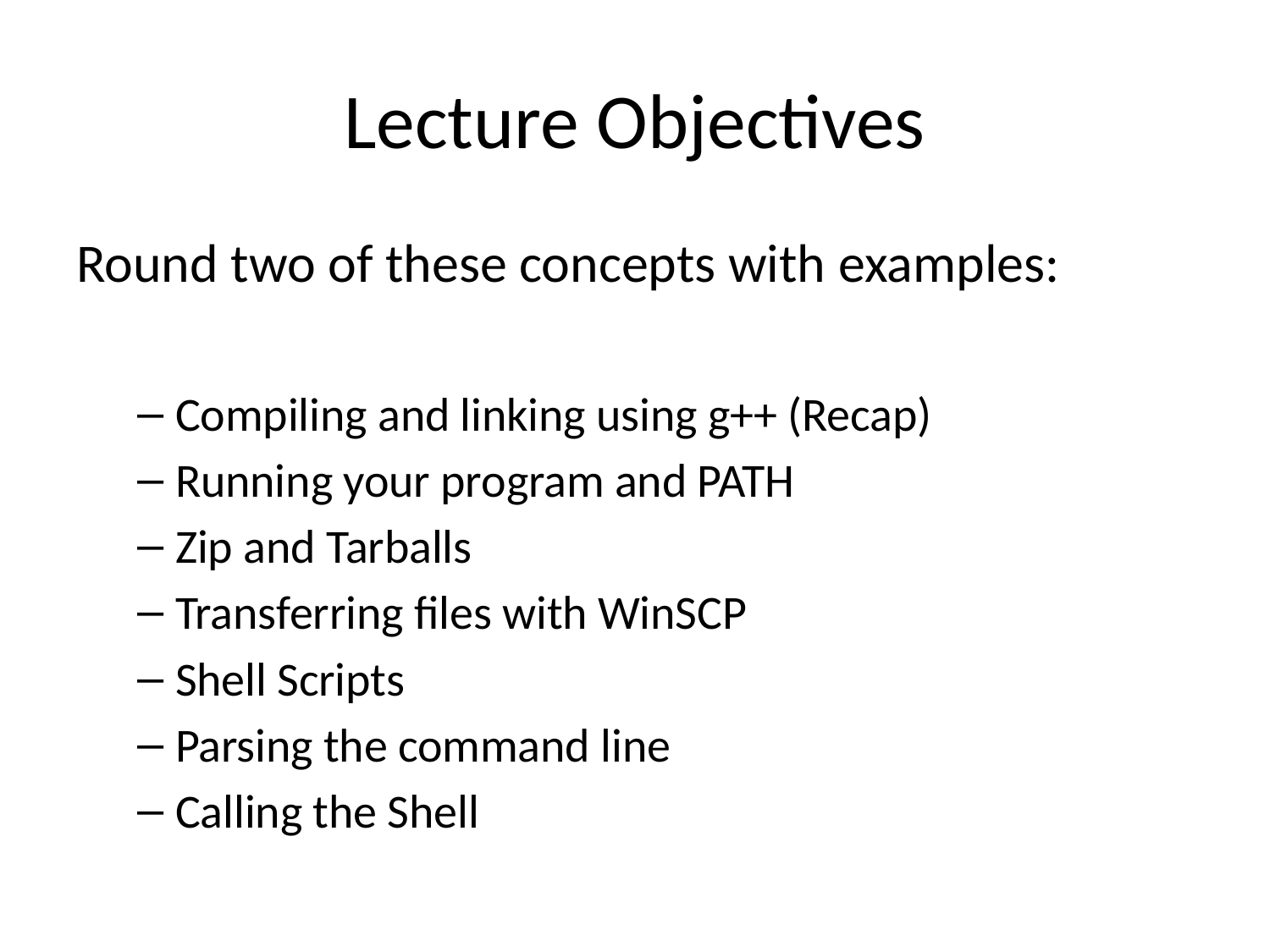

# Lecture Objectives
Round two of these concepts with examples:

Compiling and linking using g++ (Recap)
Running your program and PATH
Zip and Tarballs
Transferring files with WinSCP
Shell Scripts
Parsing the command line
Calling the Shell